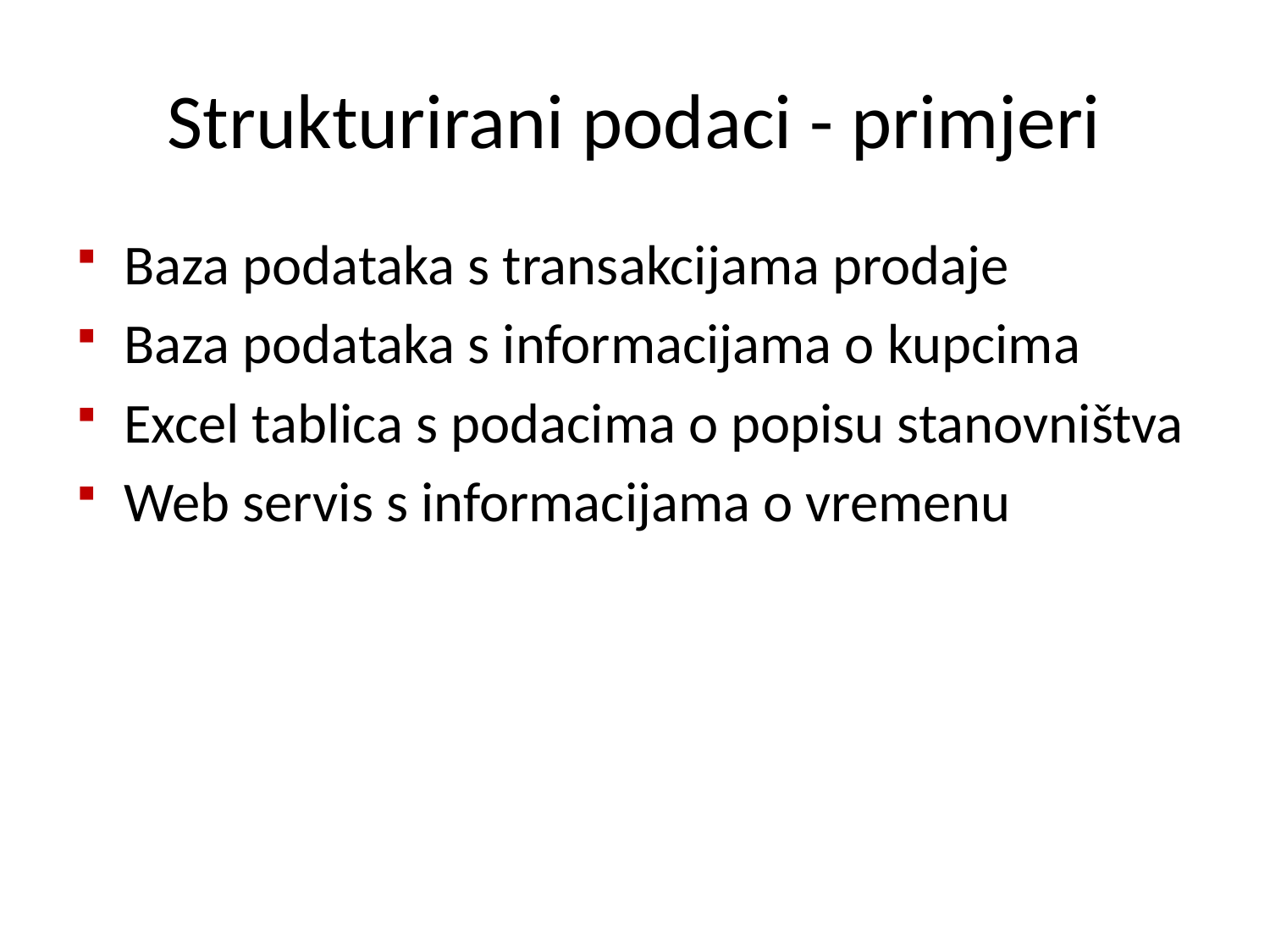

# Strukturirani podaci - primjeri
Baza podataka s transakcijama prodaje
Baza podataka s informacijama o kupcima
Excel tablica s podacima o popisu stanovništva
Web servis s informacijama o vremenu